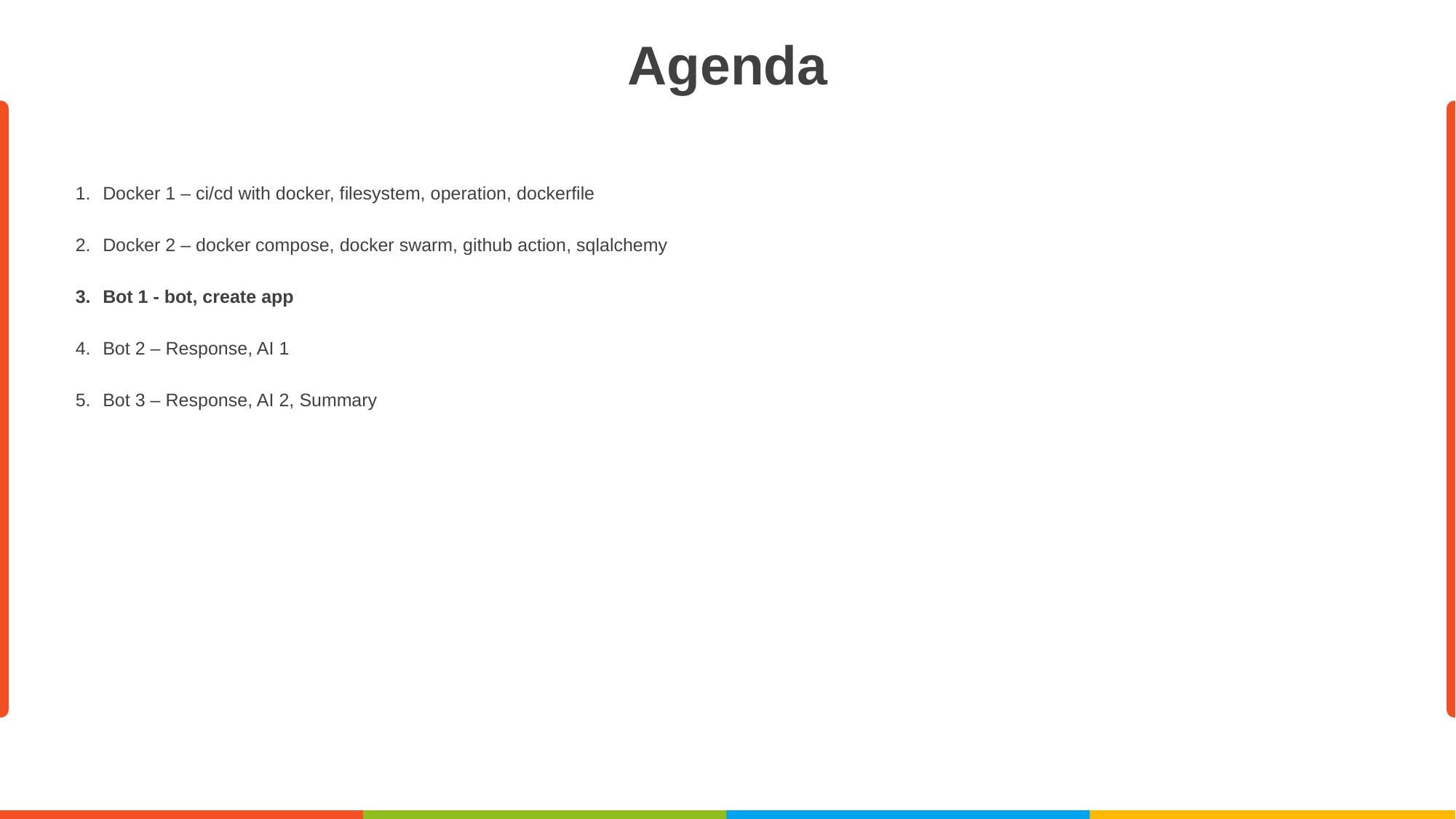

# Agenda

Docker 1 – ci/cd with docker, filesystem, operation, dockerfile
Docker 2 – docker compose, docker swarm, github action, sqlalchemy
Bot 1 - bot, create app
Bot 2 – Response, AI 1
Bot 3 – Response, AI 2, Summary